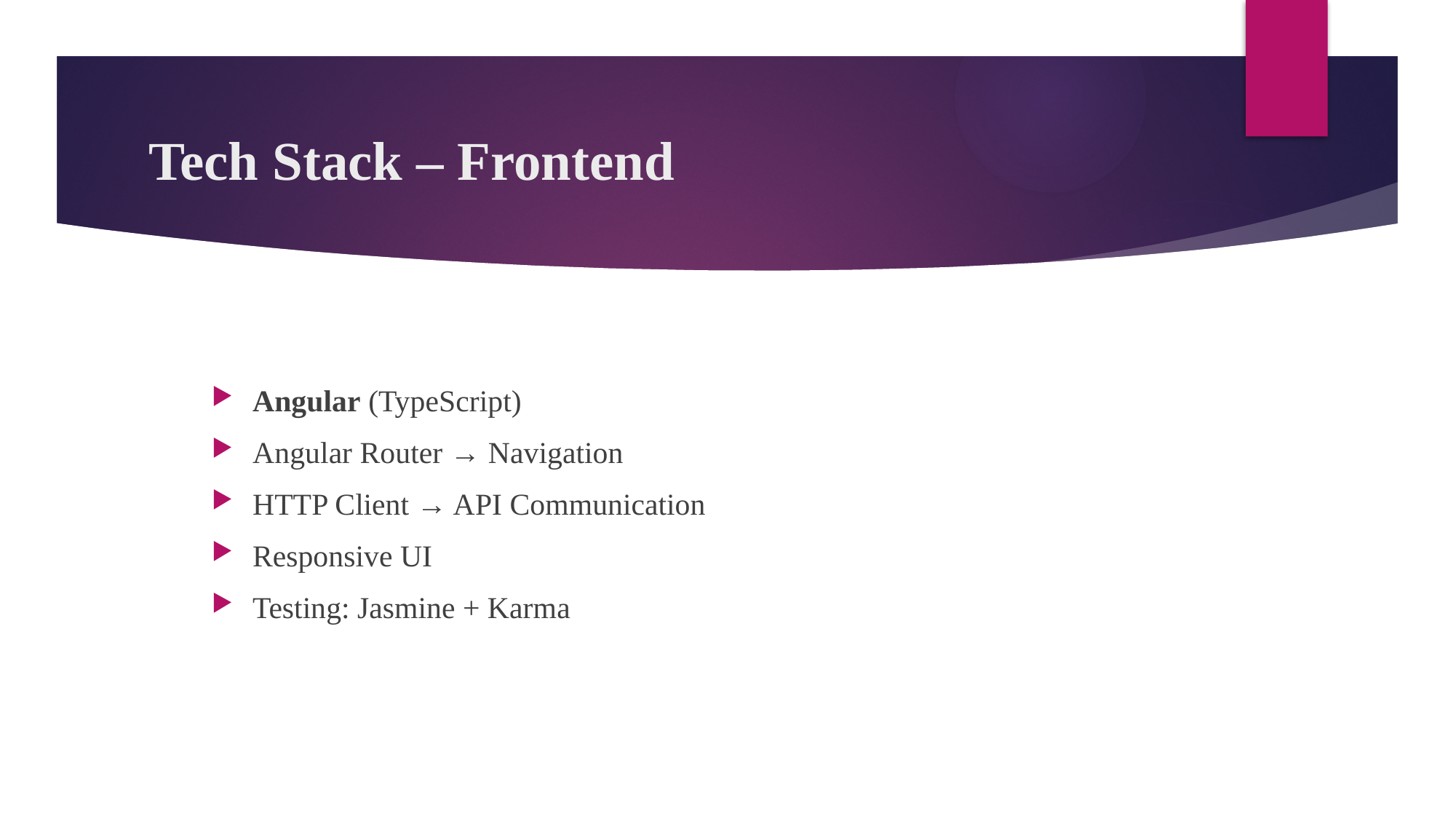

# Tech Stack – Frontend
Angular (TypeScript)
Angular Router → Navigation
HTTP Client → API Communication
Responsive UI
Testing: Jasmine + Karma